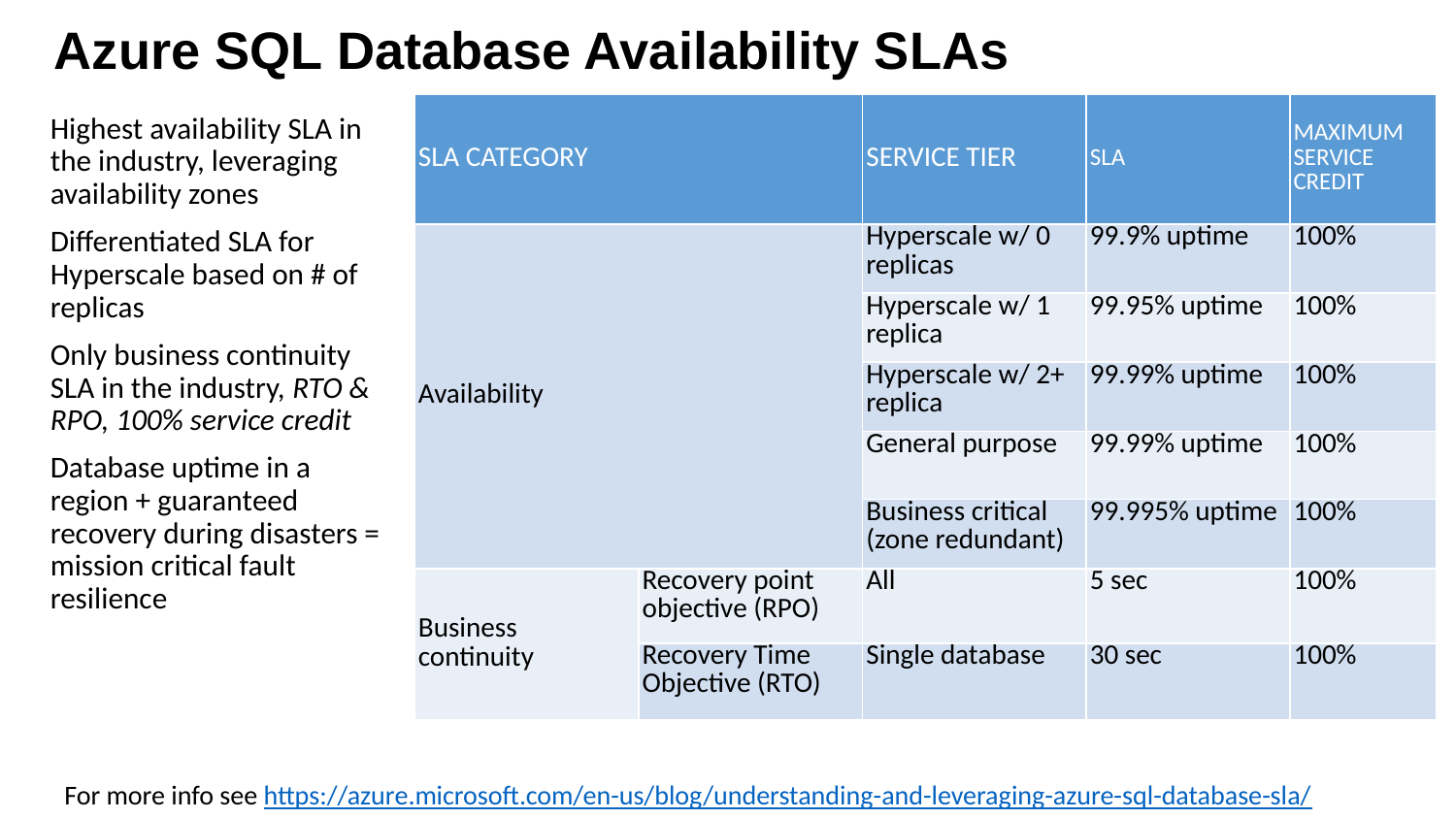

# Azure SQL Database Availability SLAs
| SLA category |  | service tier | sla | Maximum service credit |
| --- | --- | --- | --- | --- |
| Availability |  | Hyperscale w/ 0 replicas | 99.9% uptime | 100% |
|  |  | Hyperscale w/ 1 replica | 99.95% uptime | 100% |
|  |  | Hyperscale w/ 2+ replica | 99.99% uptime | 100% |
|  |  | General purpose | 99.99% uptime | 100% |
|  |  | Business critical (zone redundant) | 99.995% uptime | 100% |
| Business continuity | Recovery point objective (RPO) | All | 5 sec | 100% |
|  | Recovery Time Objective (RTO) | Single database | 30 sec | 100% |
Highest availability SLA in the industry, leveraging availability zones
Differentiated SLA for Hyperscale based on # of replicas
Only business continuity SLA in the industry, RTO & RPO, 100% service credit
Database uptime in a region + guaranteed recovery during disasters = mission critical fault resilience

For more info see https://azure.microsoft.com/en-us/blog/understanding-and-leveraging-azure-sql-database-sla/